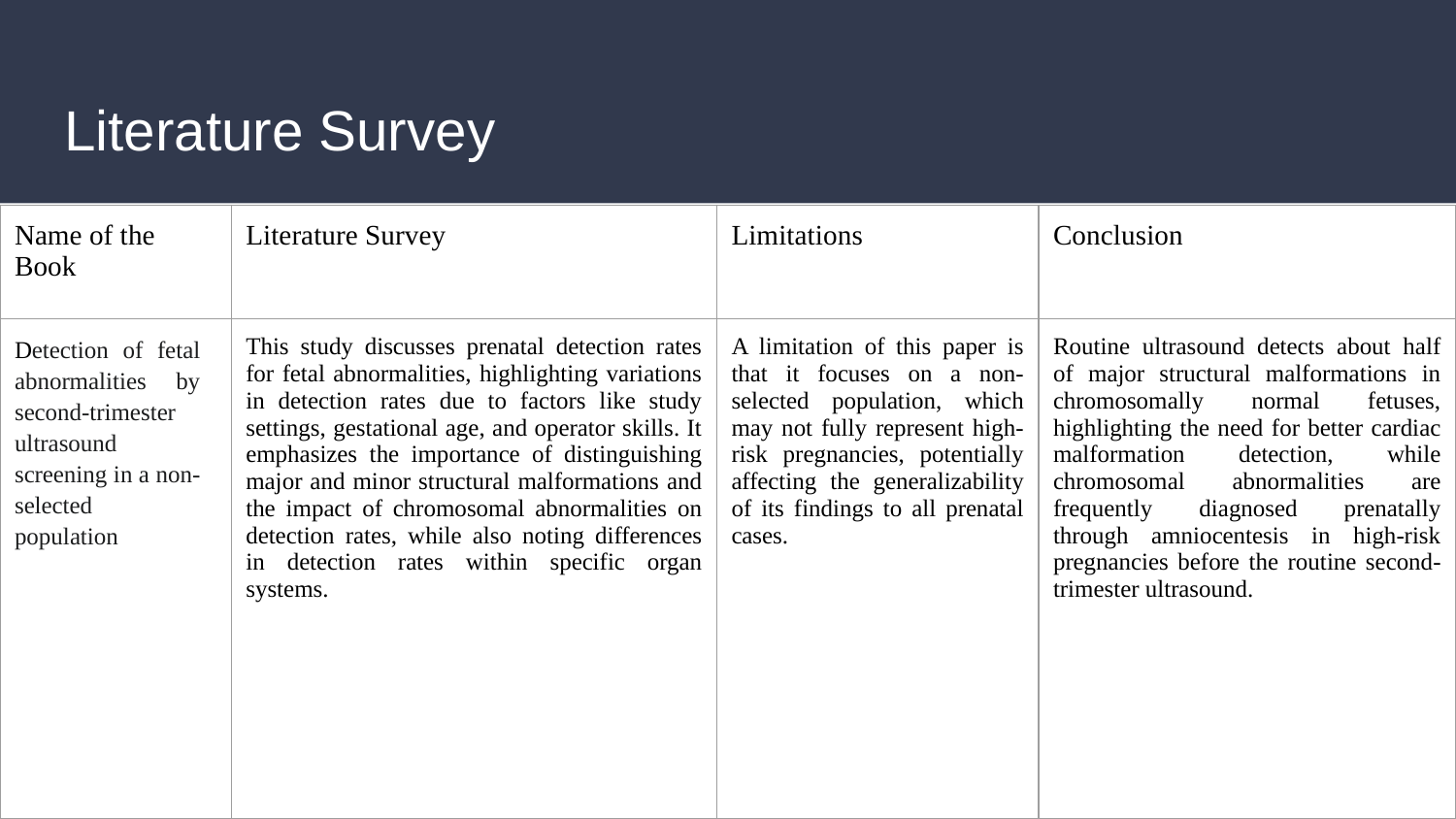

# Literature Survey

| Name of the Book | Literature Survey | Limitations | Conclusion |
| --- | --- | --- | --- |
| Detection of fetal abnormalities by second-trimester ultrasound screening in a non-selected population | This study discusses prenatal detection rates for fetal abnormalities, highlighting variations in detection rates due to factors like study settings, gestational age, and operator skills. It emphasizes the importance of distinguishing major and minor structural malformations and the impact of chromosomal abnormalities on detection rates, while also noting differences in detection rates within specific organ systems. | A limitation of this paper is that it focuses on a non-selected population, which may not fully represent high-risk pregnancies, potentially affecting the generalizability of its findings to all prenatal cases. | Routine ultrasound detects about half of major structural malformations in chromosomally normal fetuses, highlighting the need for better cardiac malformation detection, while chromosomal abnormalities are frequently diagnosed prenatally through amniocentesis in high-risk pregnancies before the routine second-trimester ultrasound. |